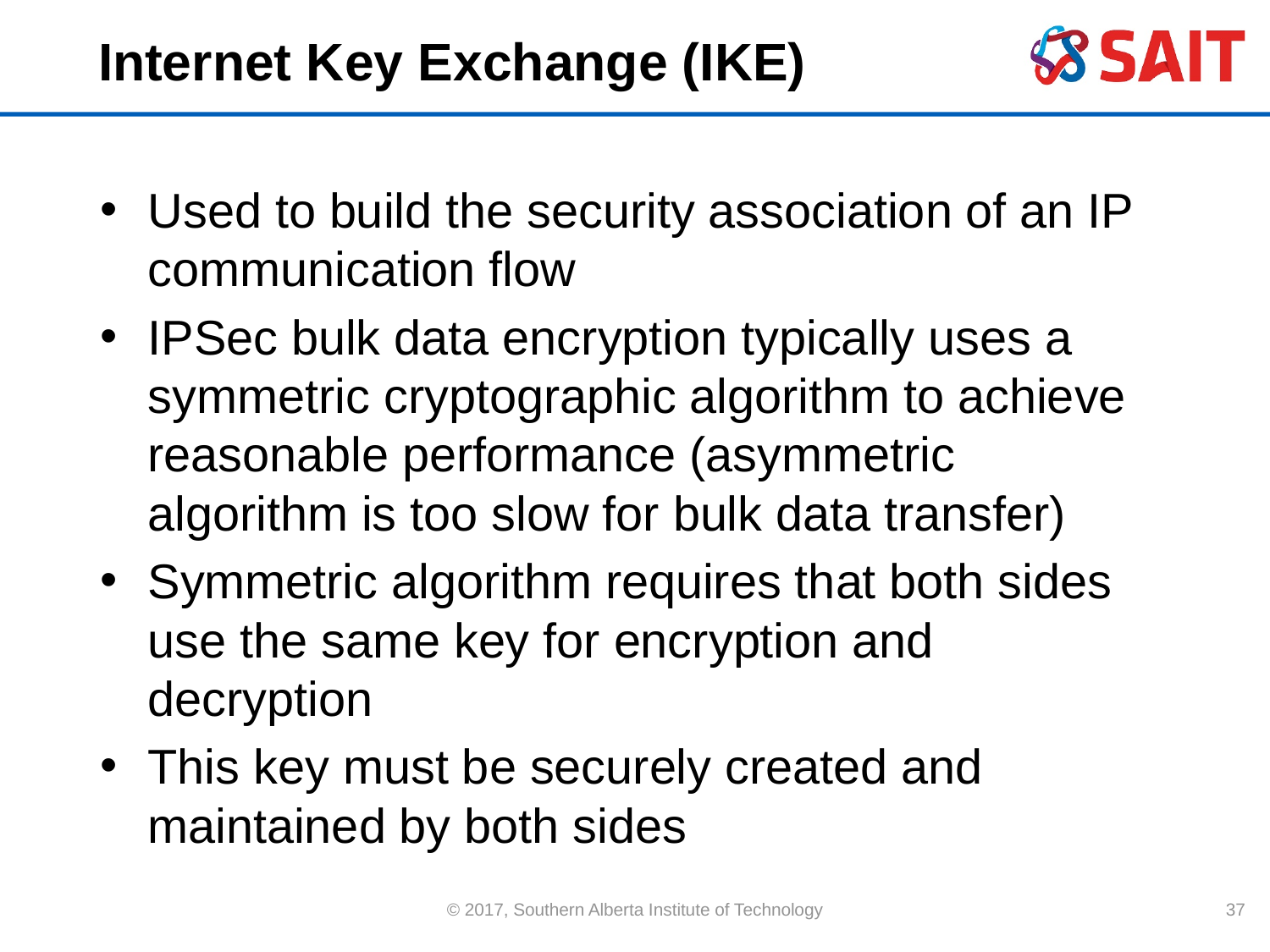

# Internet Key Exchange (IKE)
Used to build the security association of an IP communication flow
IPSec bulk data encryption typically uses a symmetric cryptographic algorithm to achieve reasonable performance (asymmetric algorithm is too slow for bulk data transfer)
Symmetric algorithm requires that both sides use the same key for encryption and decryption
This key must be securely created and maintained by both sides